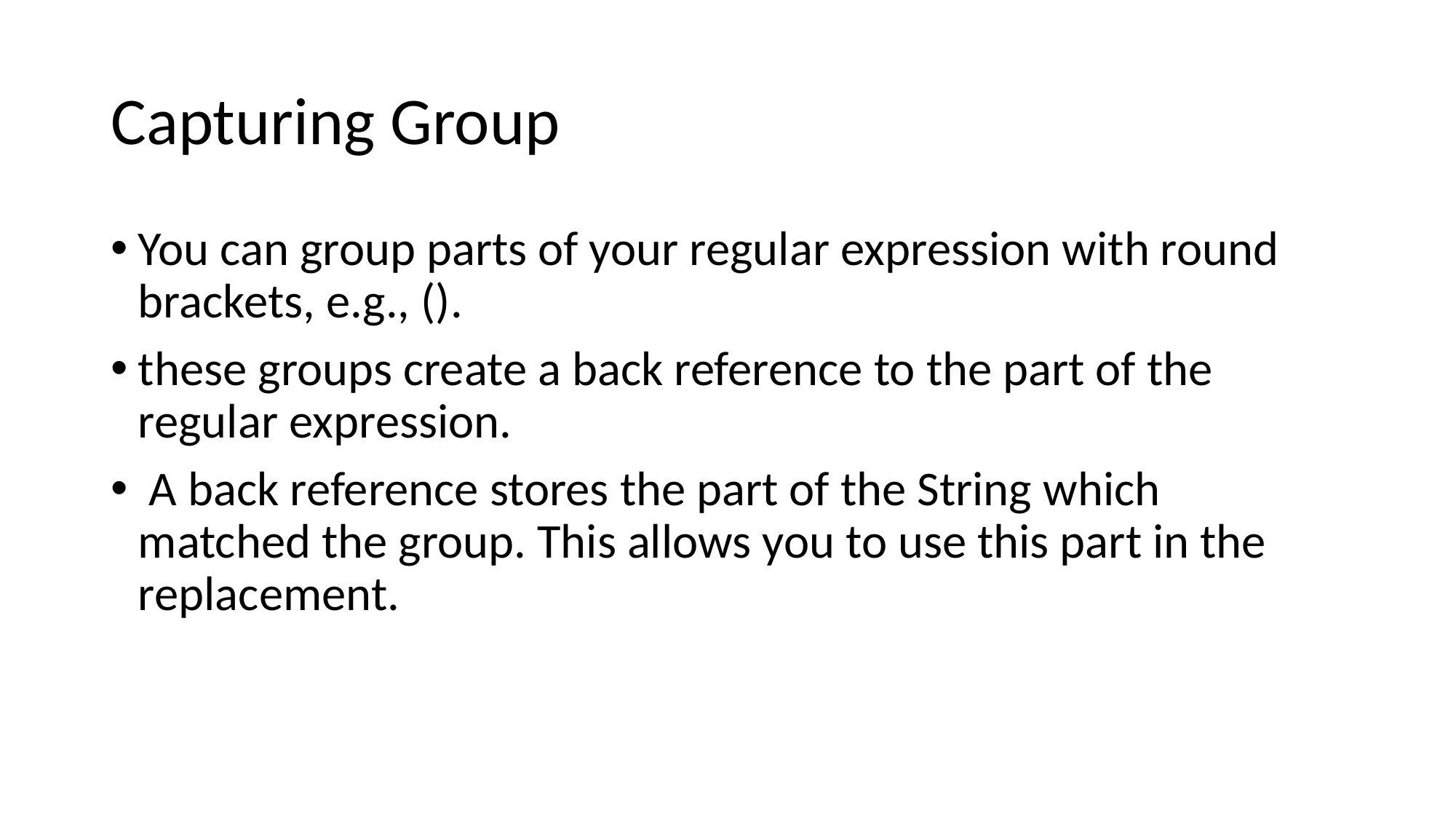

# Capturing Group
You can group parts of your regular expression with round brackets, e.g., ().
these groups create a back reference to the part of the regular expression.
 A back reference stores the part of the String which matched the group. This allows you to use this part in the replacement.